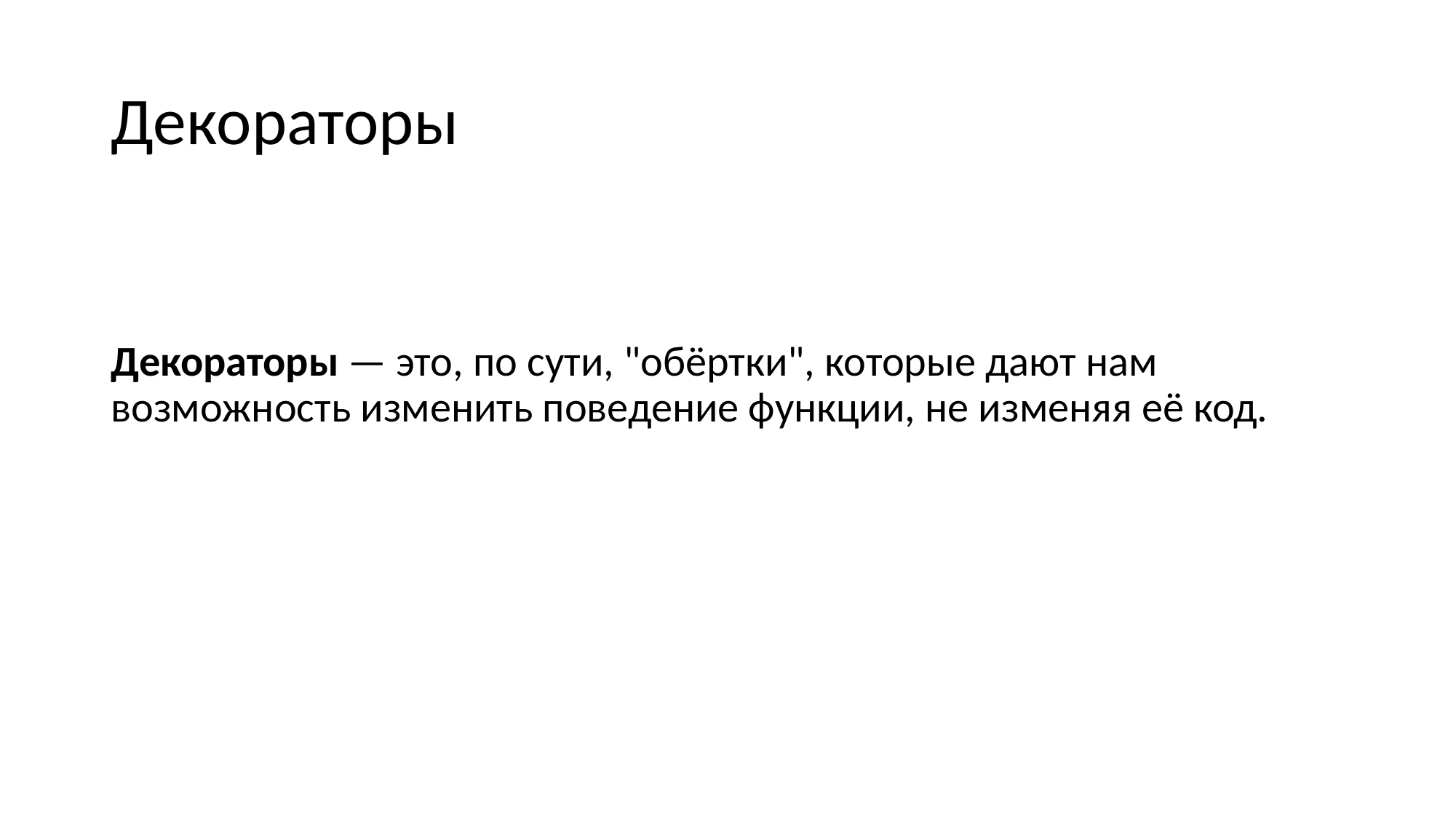

# Декораторы
Декораторы — это, по сути, "обёртки", которые дают нам возможность изменить поведение функции, не изменяя её код.